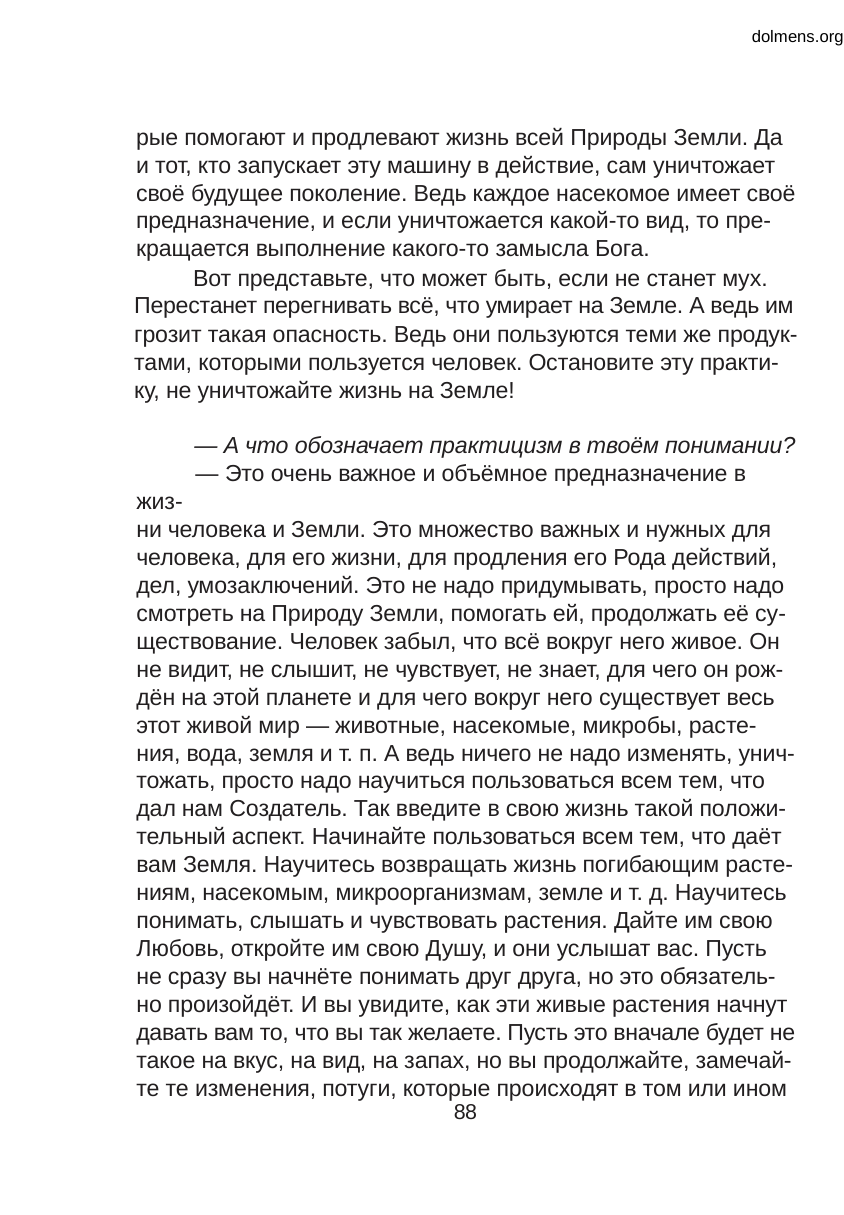

dolmens.org

рые помогают и продлевают жизнь всей Природы Земли. Да
и тот, кто запускает эту машину в действие, сам уничтожает
своё будущее поколение. Ведь каждое насекомое имеет своё
предназначение, и если уничтожается какой-то вид, то пре-
кращается выполнение какого-то замысла Бога.

Вот представьте, что может быть, если не станет мух.
Перестанет перегнивать всё, что умирает на Земле. А ведь им
грозит такая опасность. Ведь они пользуются теми же продук-
тами, которыми пользуется человек. Остановите эту практи-
ку, не уничтожайте жизнь на Земле!

— А что обозначает практицизм в твоём понимании?

— Это очень важное и объёмное предназначение в жиз-
ни человека и Земли. Это множество важных и нужных для
человека, для его жизни, для продления его Рода действий,
дел, умозаключений. Это не надо придумывать, просто надо
смотреть на Природу Земли, помогать ей, продолжать её су-
ществование. Человек забыл, что всё вокруг него живое. Он
не видит, не слышит, не чувствует, не знает, для чего он рож-
дён на этой планете и для чего вокруг него существует весь
этот живой мир — животные, насекомые, микробы, расте-
ния, вода, земля и т. п. А ведь ничего не надо изменять, унич-
тожать, просто надо научиться пользоваться всем тем, что
дал нам Создатель. Так введите в свою жизнь такой положи-
тельный аспект. Начинайте пользоваться всем тем, что даёт
вам Земля. Научитесь возвращать жизнь погибающим расте-
ниям, насекомым, микроорганизмам, земле и т. д. Научитесь
понимать, слышать и чувствовать растения. Дайте им свою
Любовь, откройте им свою Душу, и они услышат вас. Пусть
не сразу вы начнёте понимать друг друга, но это обязатель-
но произойдёт. И вы увидите, как эти живые растения начнут
давать вам то, что вы так желаете. Пусть это вначале будет не
такое на вкус, на вид, на запах, но вы продолжайте, замечай-
те те изменения, потуги, которые происходят в том или ином

88